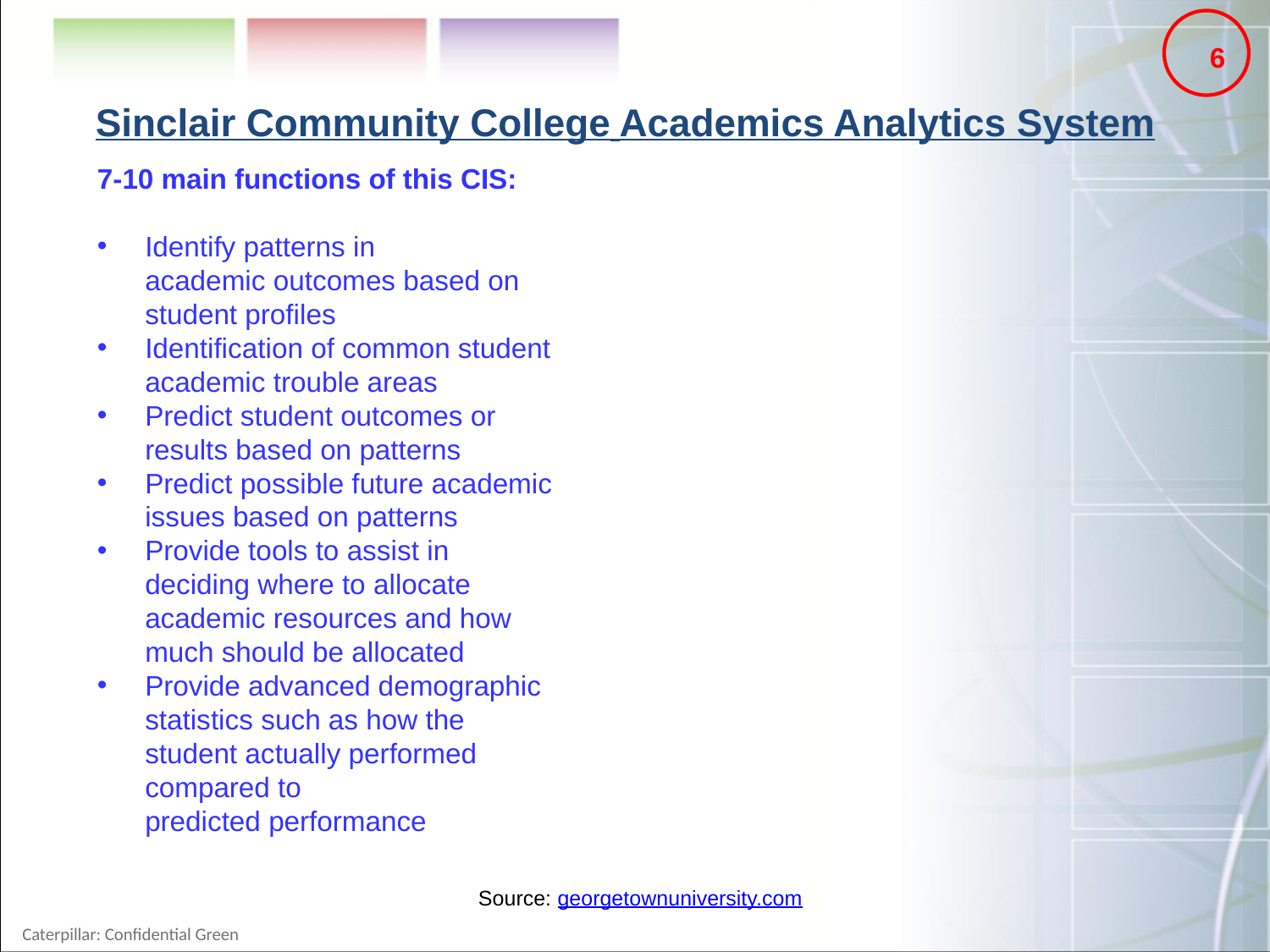

6
Sinclair Community College Academics Analytics System
7-10 main functions of this CIS:

Identify patterns in academic outcomes based on student profiles
Identification of common student academic trouble areas
Predict student outcomes or results based on patterns
Predict possible future academic issues based on patterns
Provide tools to assist in deciding where to allocate academic resources and how much should be allocated
Provide advanced demographic statistics such as how the student actually performed compared to predicted performance

Source: georgetownuniversity.com